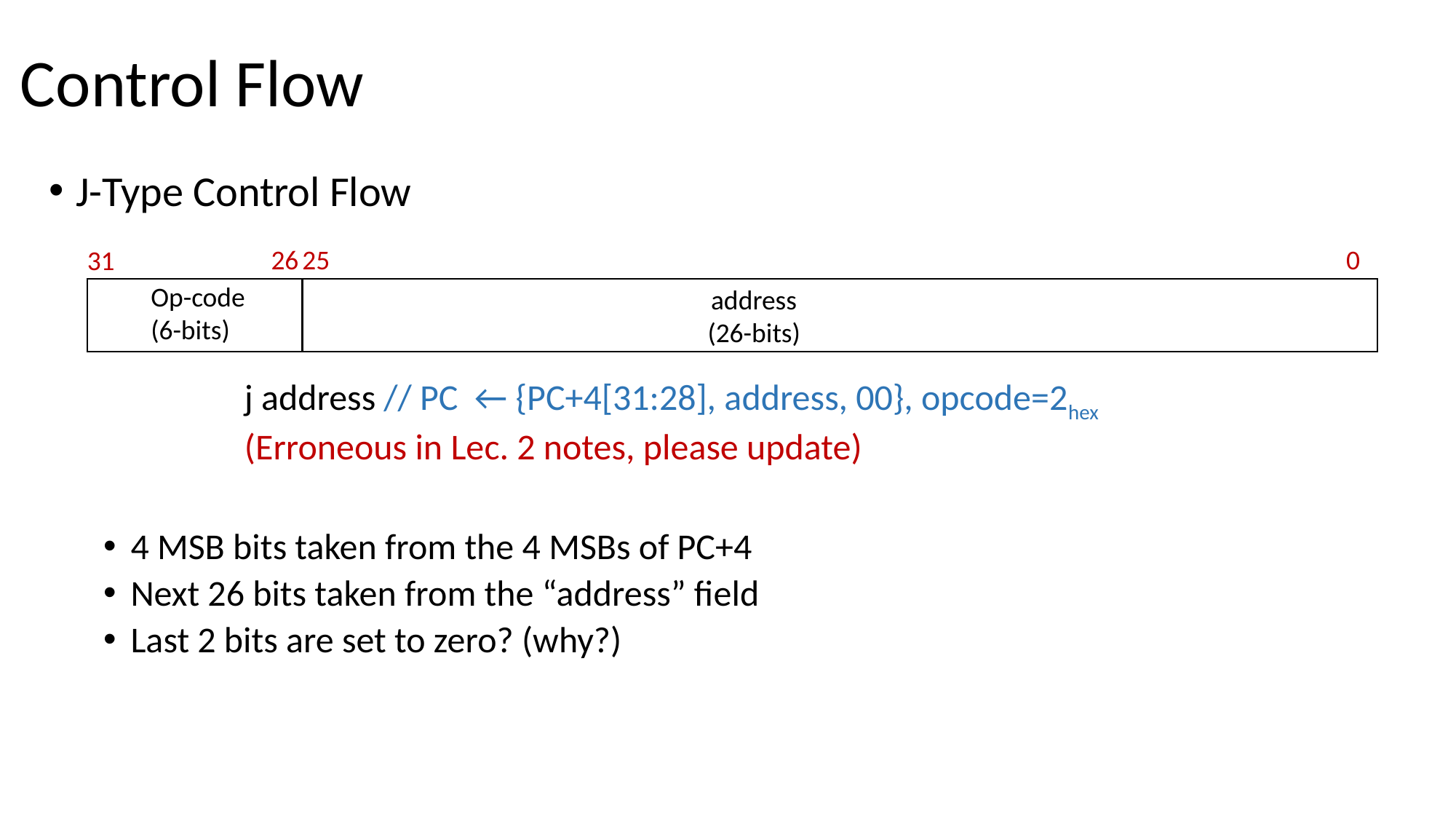

# Control Flow
J-Type Control Flow

4 MSB bits taken from the 4 MSBs of PC+4
Next 26 bits taken from the “address” field
Last 2 bits are set to zero? (why?)

25
0
26
31
Op-code
(6-bits)
address
(26-bits)

j address // PC  ← {PC+4[31:28], address, 00}, opcode=2hex
(Erroneous in Lec. 2 notes, please update)